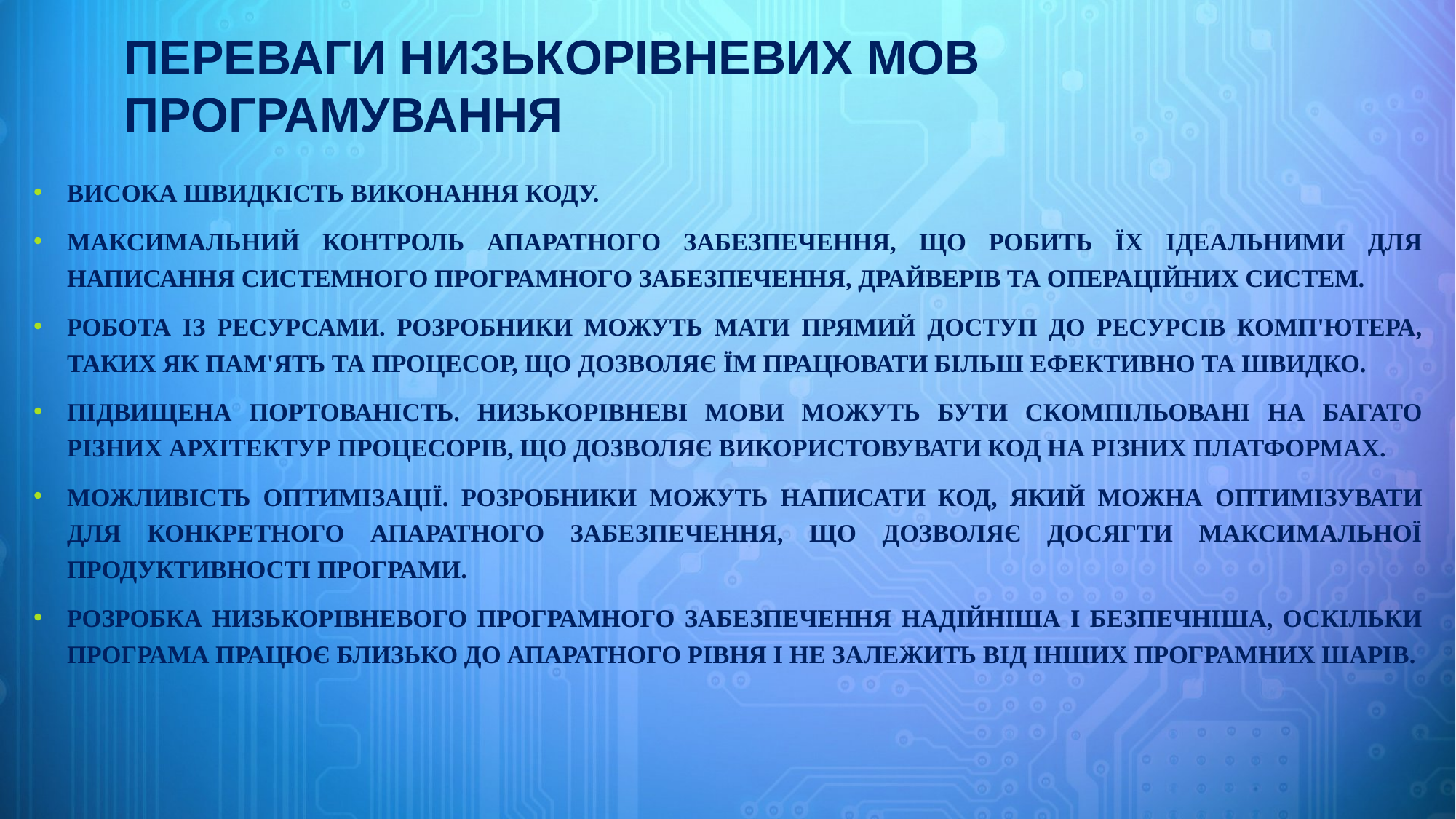

# переваги низькорівневих мов програмування
ВИСОКА ШВИДКІСТЬ ВИКОНАННЯ КОДУ.
МАКСИМАЛЬНИЙ КОНТРОЛЬ АПАРАТНОГО ЗАБЕЗПЕЧЕННЯ, ЩО РОБИТЬ ЇХ ІДЕАЛЬНИМИ ДЛЯ НАПИСАННЯ СИСТЕМНОГО ПРОГРАМНОГО ЗАБЕЗПЕЧЕННЯ, ДРАЙВЕРІВ ТА ОПЕРАЦІЙНИХ СИСТЕМ.
РОБОТА ІЗ РЕСУРСАМИ. РОЗРОБНИКИ МОЖУТЬ МАТИ ПРЯМИЙ ДОСТУП ДО РЕСУРСІВ КОМП'ЮТЕРА, ТАКИХ ЯК ПАМ'ЯТЬ ТА ПРОЦЕСОР, ЩО ДОЗВОЛЯЄ ЇМ ПРАЦЮВАТИ БІЛЬШ ЕФЕКТИВНО ТА ШВИДКО.
ПІДВИЩЕНА ПОРТОВАНІСТЬ. НИЗЬКОРІВНЕВІ МОВИ МОЖУТЬ БУТИ СКОМПІЛЬОВАНІ НА БАГАТО РІЗНИХ АРХІТЕКТУР ПРОЦЕСОРІВ, ЩО ДОЗВОЛЯЄ ВИКОРИСТОВУВАТИ КОД НА РІЗНИХ ПЛАТФОРМАХ.
МОЖЛИВІСТЬ ОПТИМІЗАЦІЇ. РОЗРОБНИКИ МОЖУТЬ НАПИСАТИ КОД, ЯКИЙ МОЖНА ОПТИМІЗУВАТИ ДЛЯ КОНКРЕТНОГО АПАРАТНОГО ЗАБЕЗПЕЧЕННЯ, ЩО ДОЗВОЛЯЄ ДОСЯГТИ МАКСИМАЛЬНОЇ ПРОДУКТИВНОСТІ ПРОГРАМИ.
РОЗРОБКА НИЗЬКОРІВНЕВОГО ПРОГРАМНОГО ЗАБЕЗПЕЧЕННЯ НАДІЙНІША І БЕЗПЕЧНІША, ОСКІЛЬКИ ПРОГРАМА ПРАЦЮЄ БЛИЗЬКО ДО АПАРАТНОГО РІВНЯ І НЕ ЗАЛЕЖИТЬ ВІД ІНШИХ ПРОГРАМНИХ ШАРІВ.